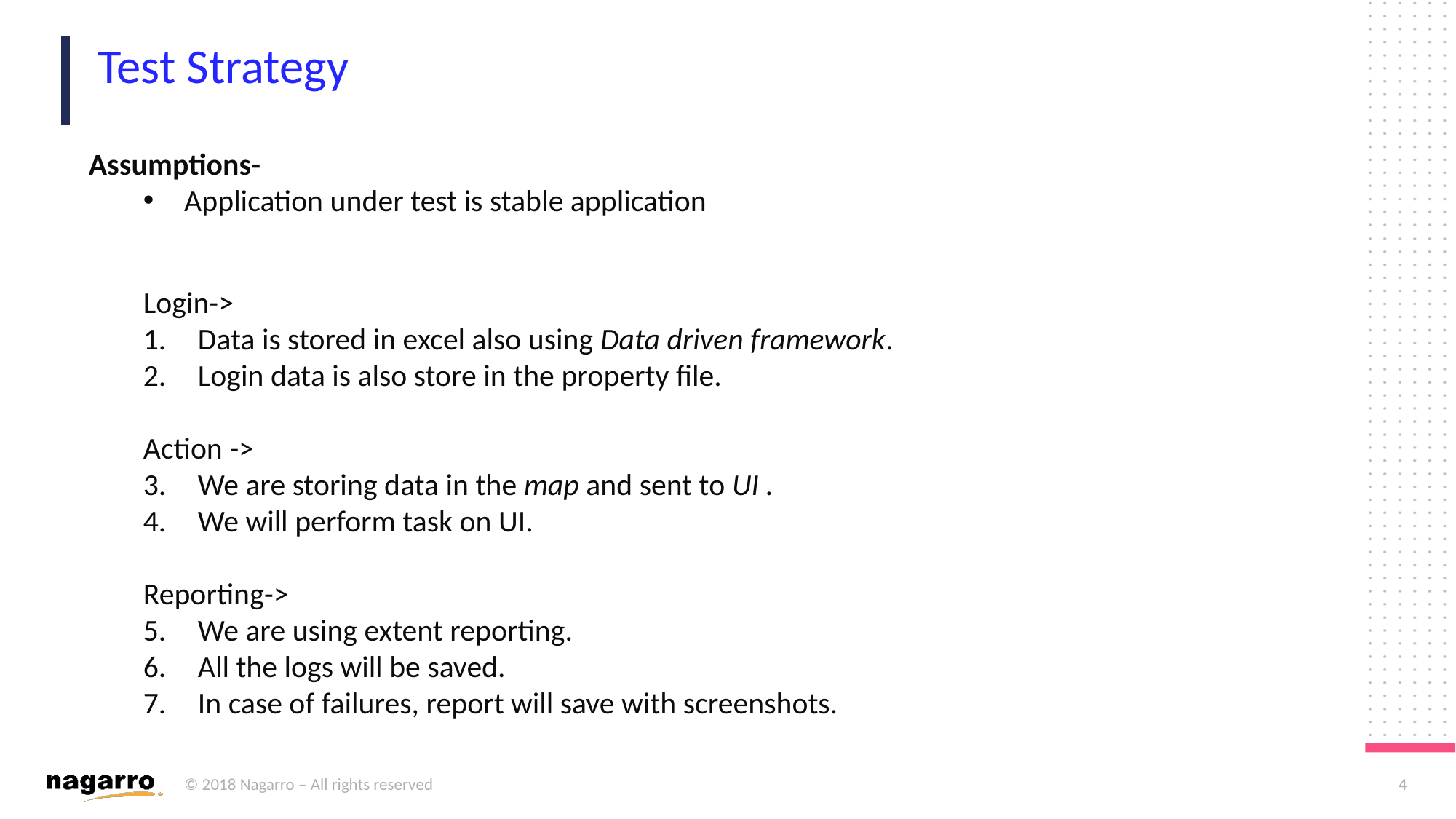

Test Strategy
Assumptions-
Application under test is stable application

Login->
Data is stored in excel also using Data driven framework.
Login data is also store in the property file.

Action ->
We are storing data in the map and sent to UI .
We will perform task on UI.

Reporting->
We are using extent reporting.
All the logs will be saved.
In case of failures, report will save with screenshots.